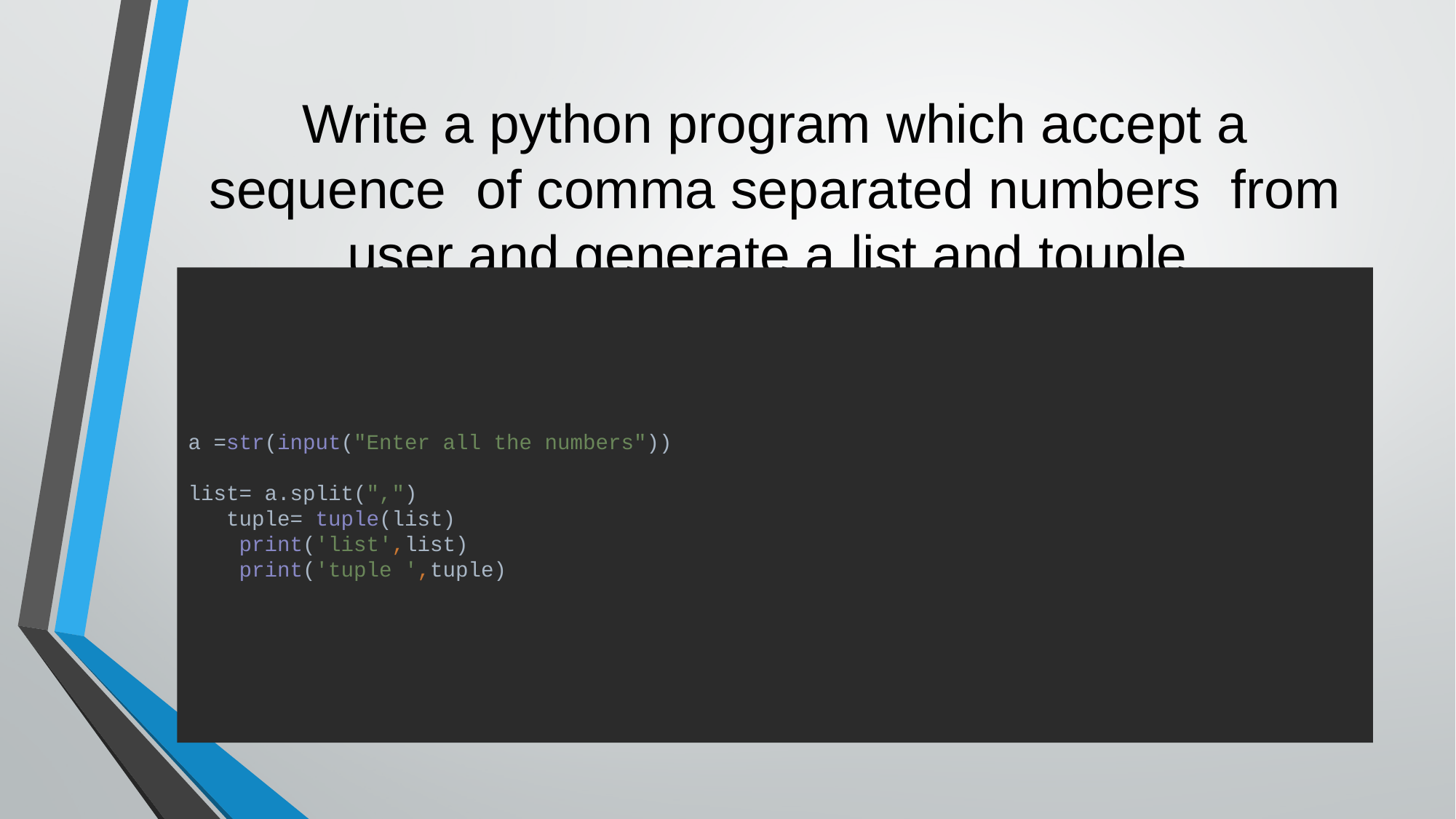

# Write a python program which accept a sequence  of comma separated numbers  from user and generate a list and touple
a =str(input("Enter all the numbers"))
list= a.split(",")
   tuple= tuple(list)
    print('list',list)
    print('tuple ',tuple)